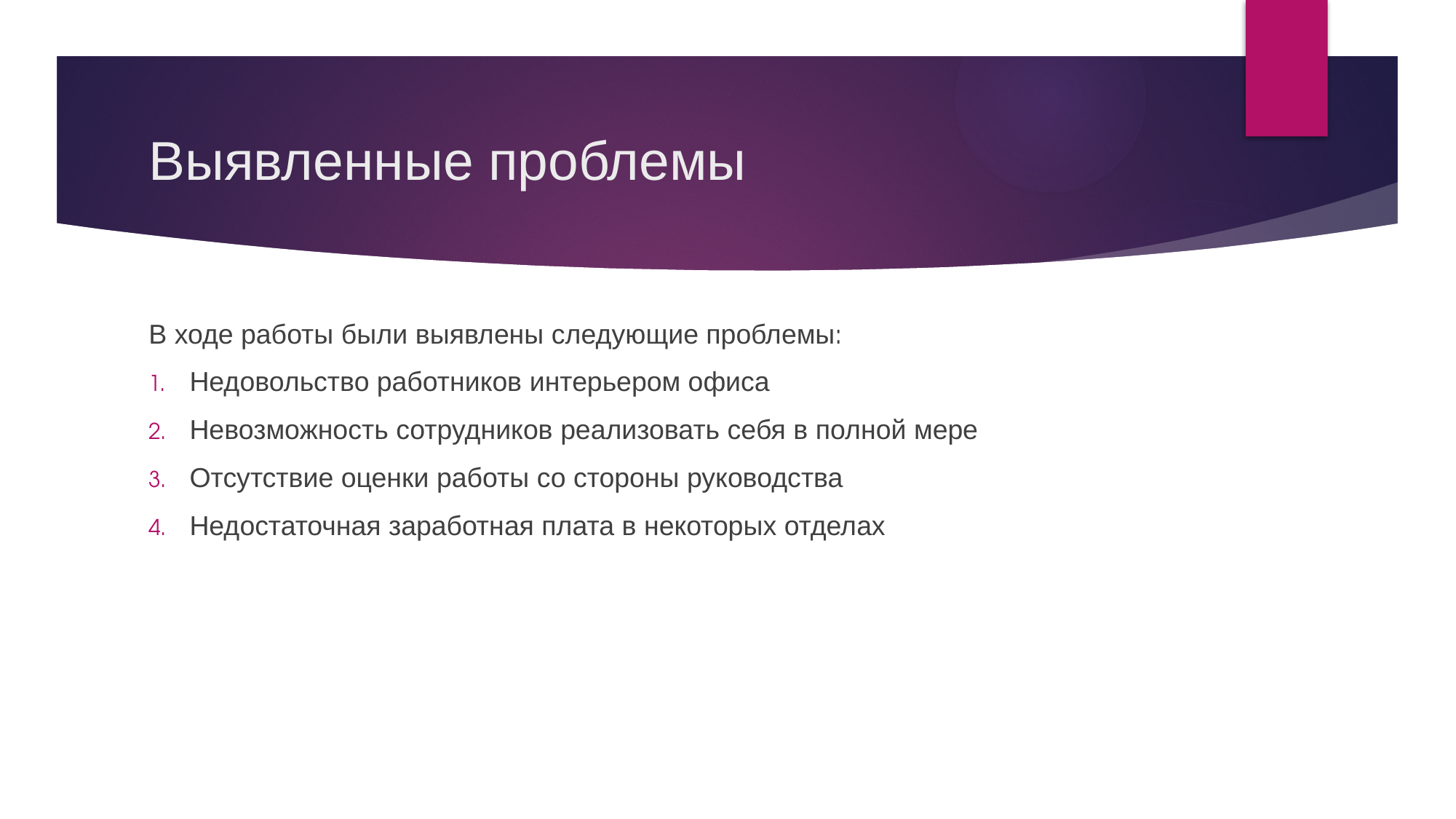

# Выявленные проблемы
В ходе работы были выявлены следующие проблемы:
Недовольство работников интерьером офиса
Невозможность сотрудников реализовать себя в полной мере
Отсутствие оценки работы со стороны руководства
Недостаточная заработная плата в некоторых отделах